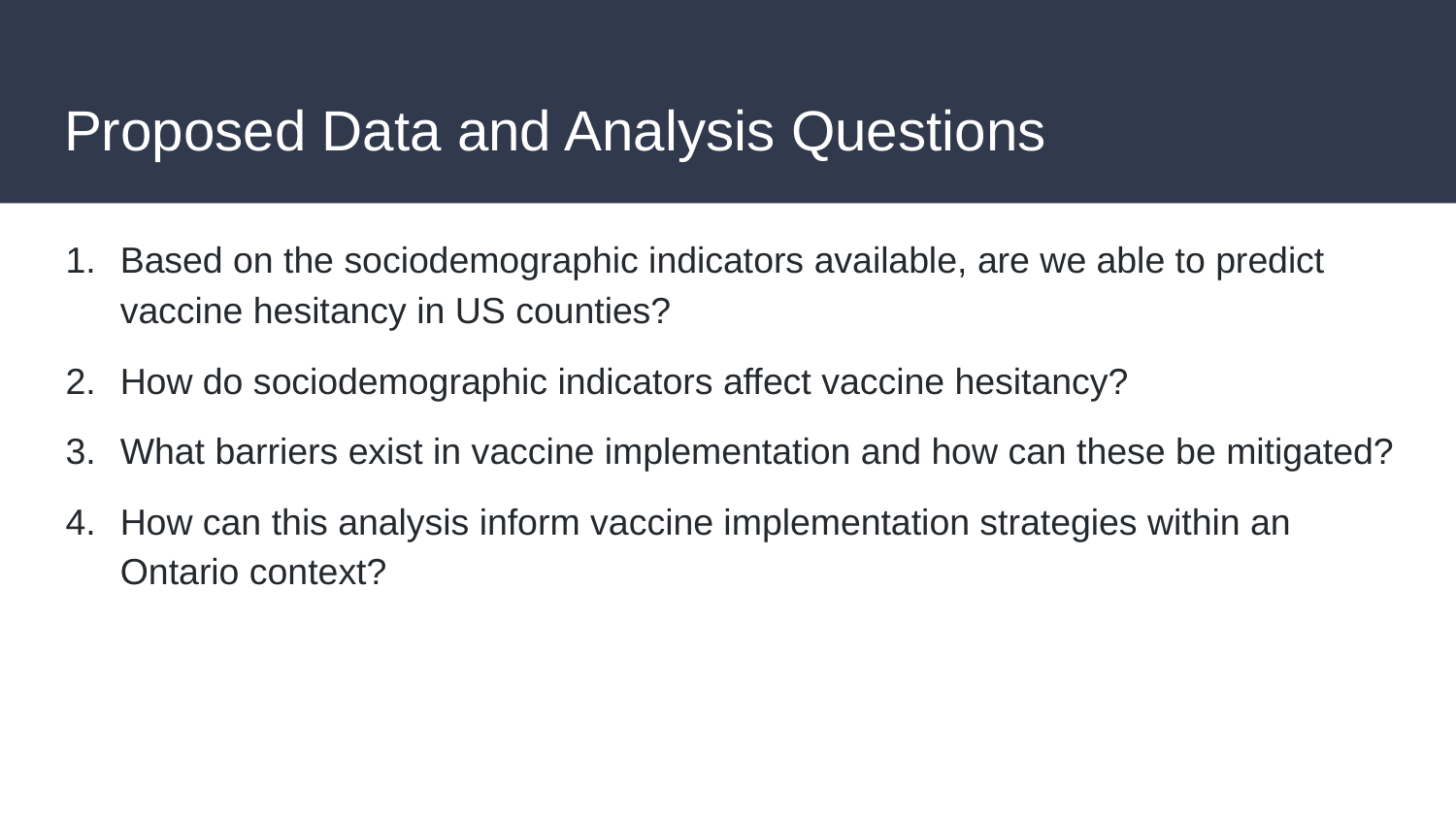

# Proposed Data and Analysis Questions
Based on the sociodemographic indicators available, are we able to predict vaccine hesitancy in US counties?
How do sociodemographic indicators affect vaccine hesitancy?
What barriers exist in vaccine implementation and how can these be mitigated?
How can this analysis inform vaccine implementation strategies within an Ontario context?